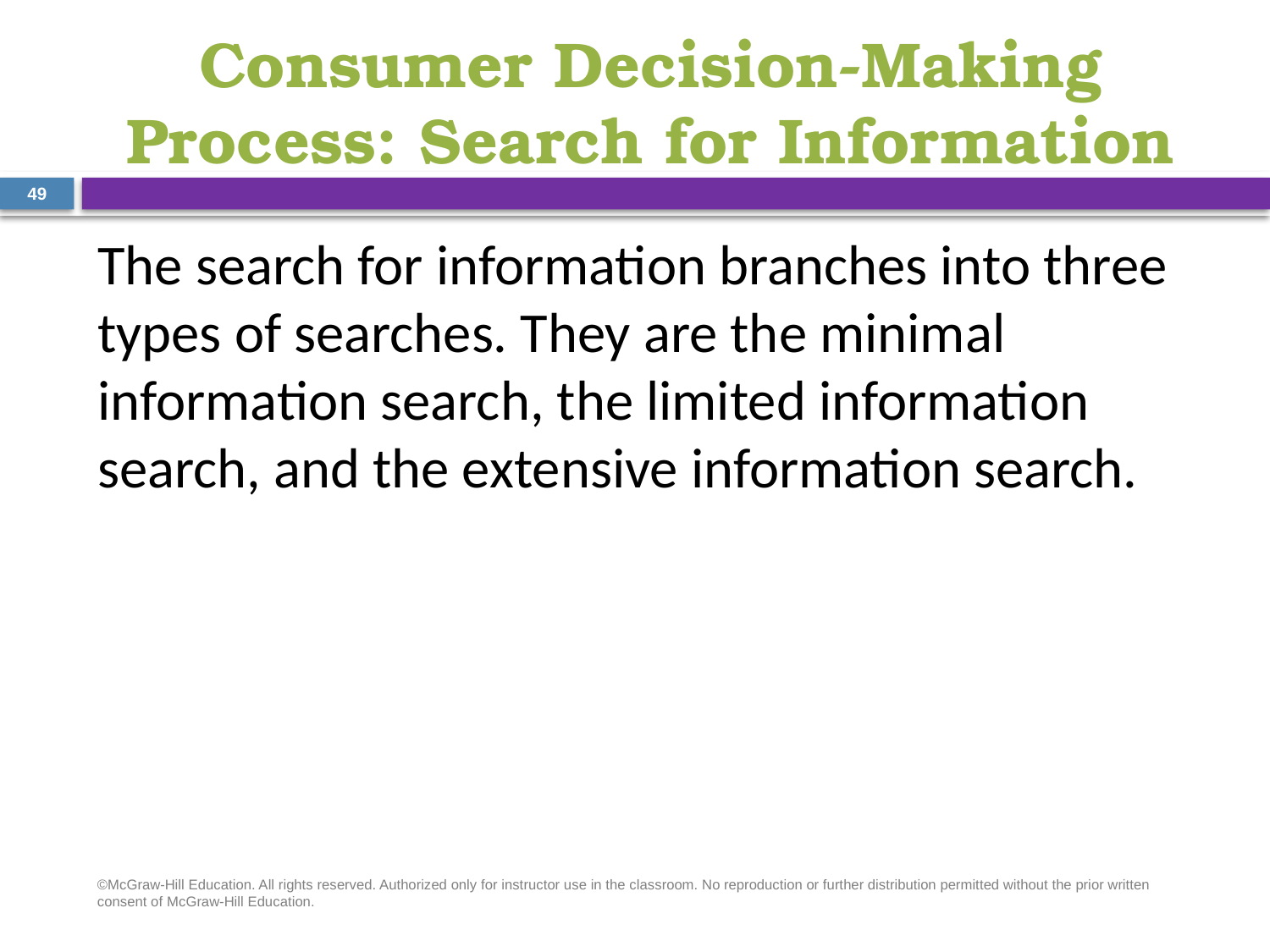

# Consumer Decision-Making Process: Search for Information
49
The search for information branches into three types of searches. They are the minimal information search, the limited information search, and the extensive information search.
©McGraw-Hill Education. All rights reserved. Authorized only for instructor use in the classroom. No reproduction or further distribution permitted without the prior written consent of McGraw-Hill Education.